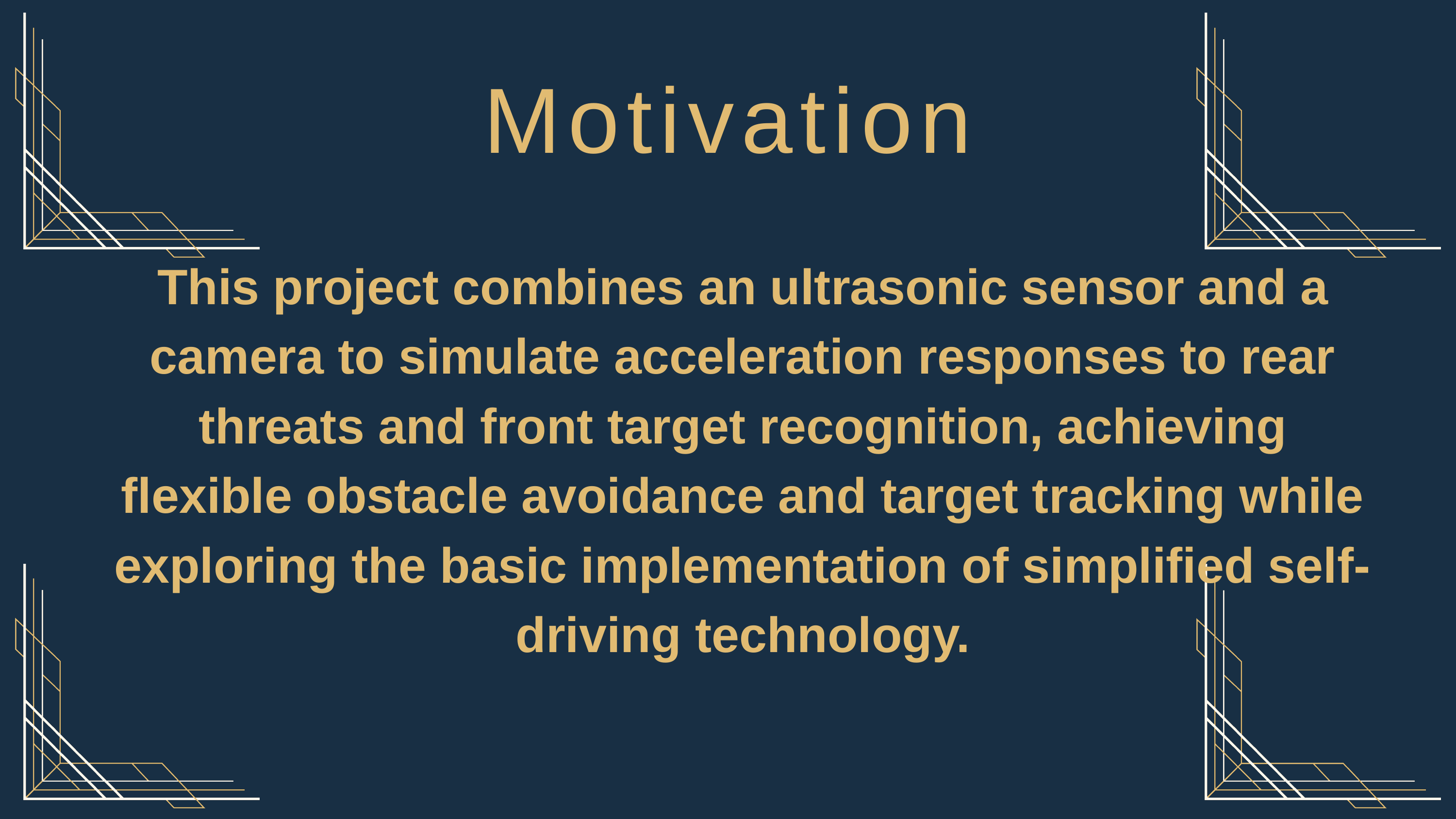

Motivation
This project combines an ultrasonic sensor and a camera to simulate acceleration responses to rear threats and front target recognition, achieving flexible obstacle avoidance and target tracking while exploring the basic implementation of simplified self-driving technology.